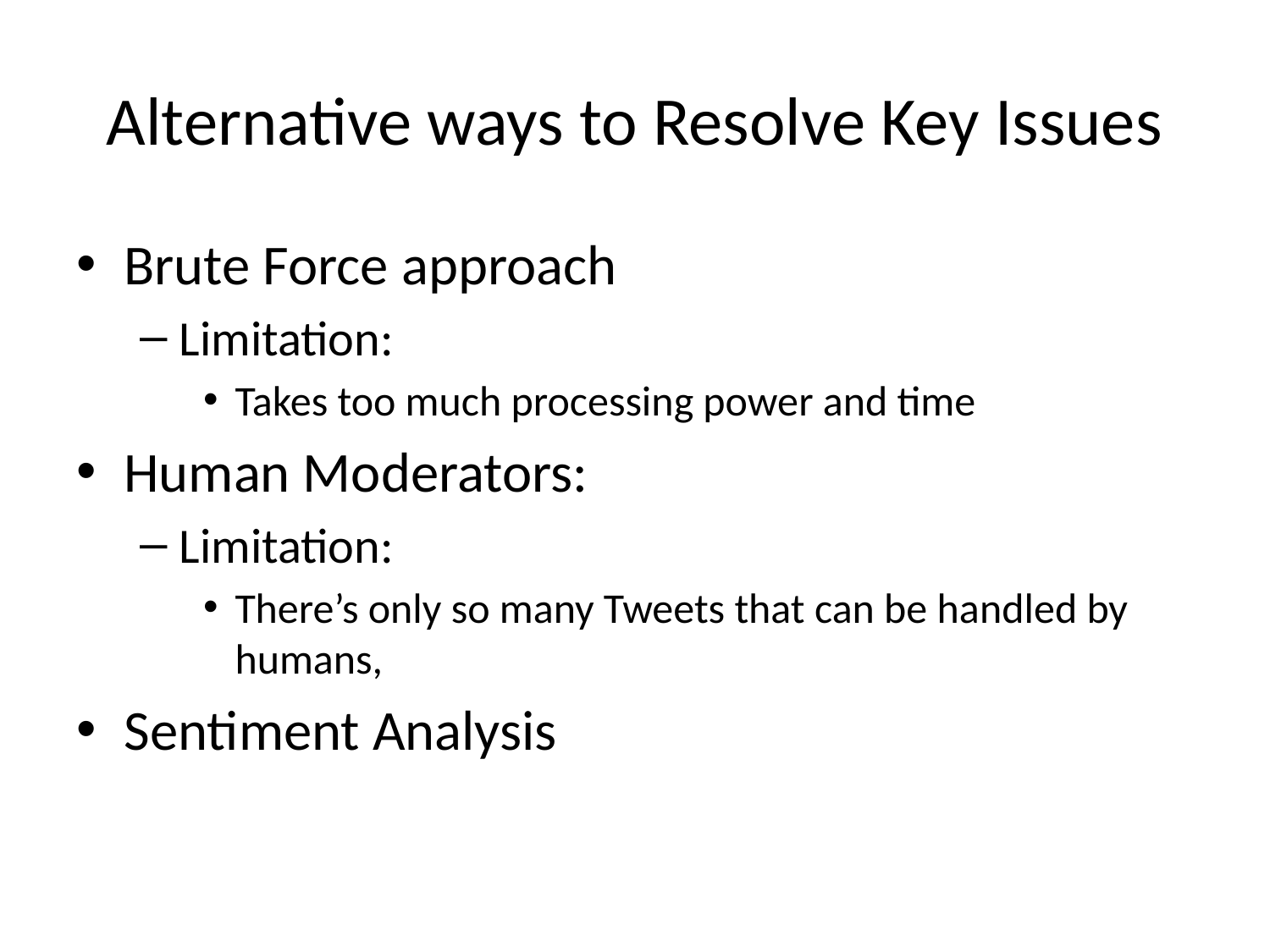

# Alternative ways to Resolve Key Issues
Brute Force approach
Limitation:
Takes too much processing power and time
Human Moderators:
Limitation:
There’s only so many Tweets that can be handled by humans,
Sentiment Analysis